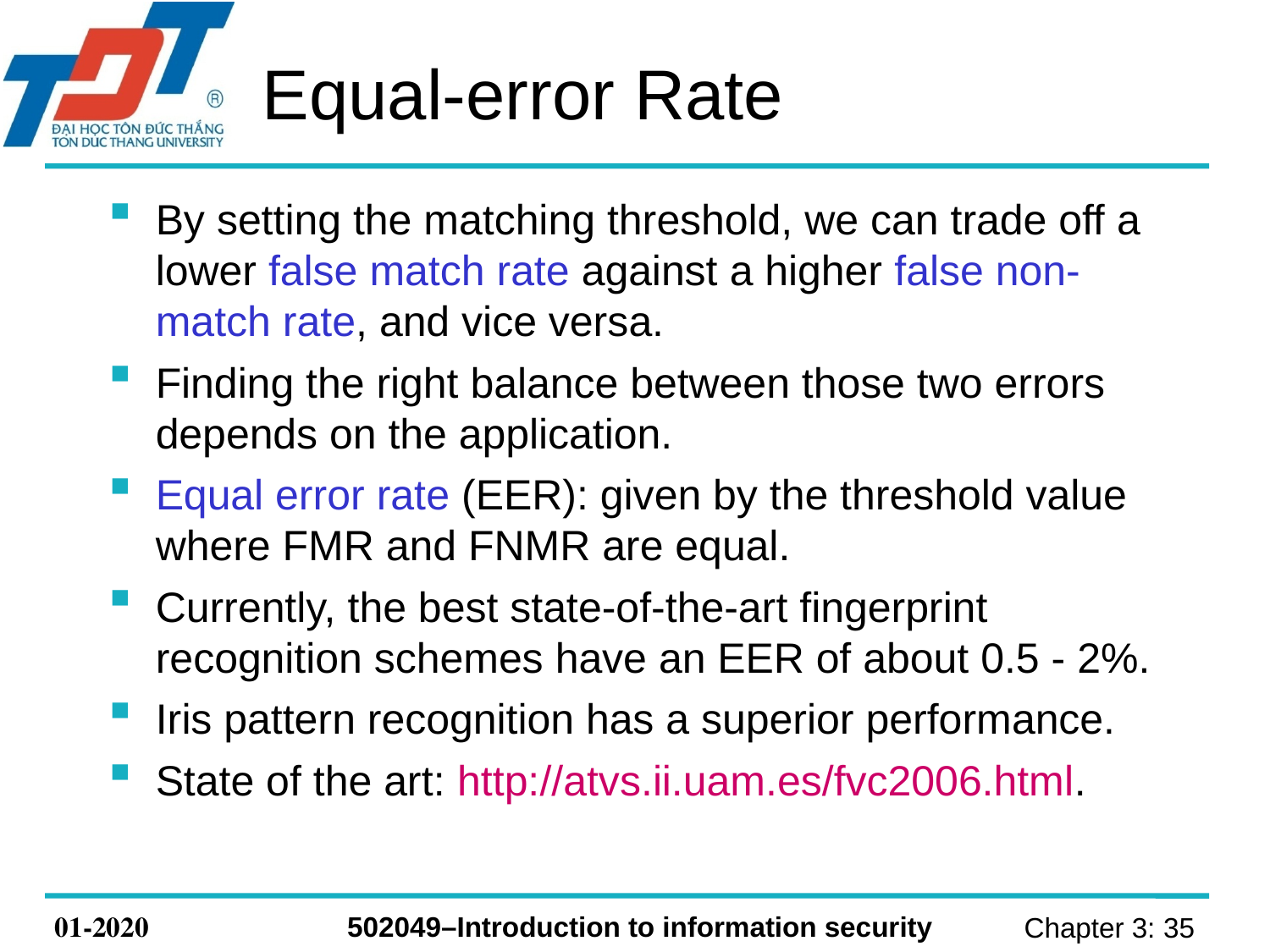

# Equal-error Rate
By setting the matching threshold, we can trade off a lower false match rate against a higher false non-match rate, and vice versa.
Finding the right balance between those two errors depends on the application.
Equal error rate (EER): given by the threshold value where FMR and FNMR are equal.
Currently, the best state-of-the-art fingerprint recognition schemes have an EER of about 0.5 - 2%.
Iris pattern recognition has a superior performance.
State of the art: http://atvs.ii.uam.es/fvc2006.html.